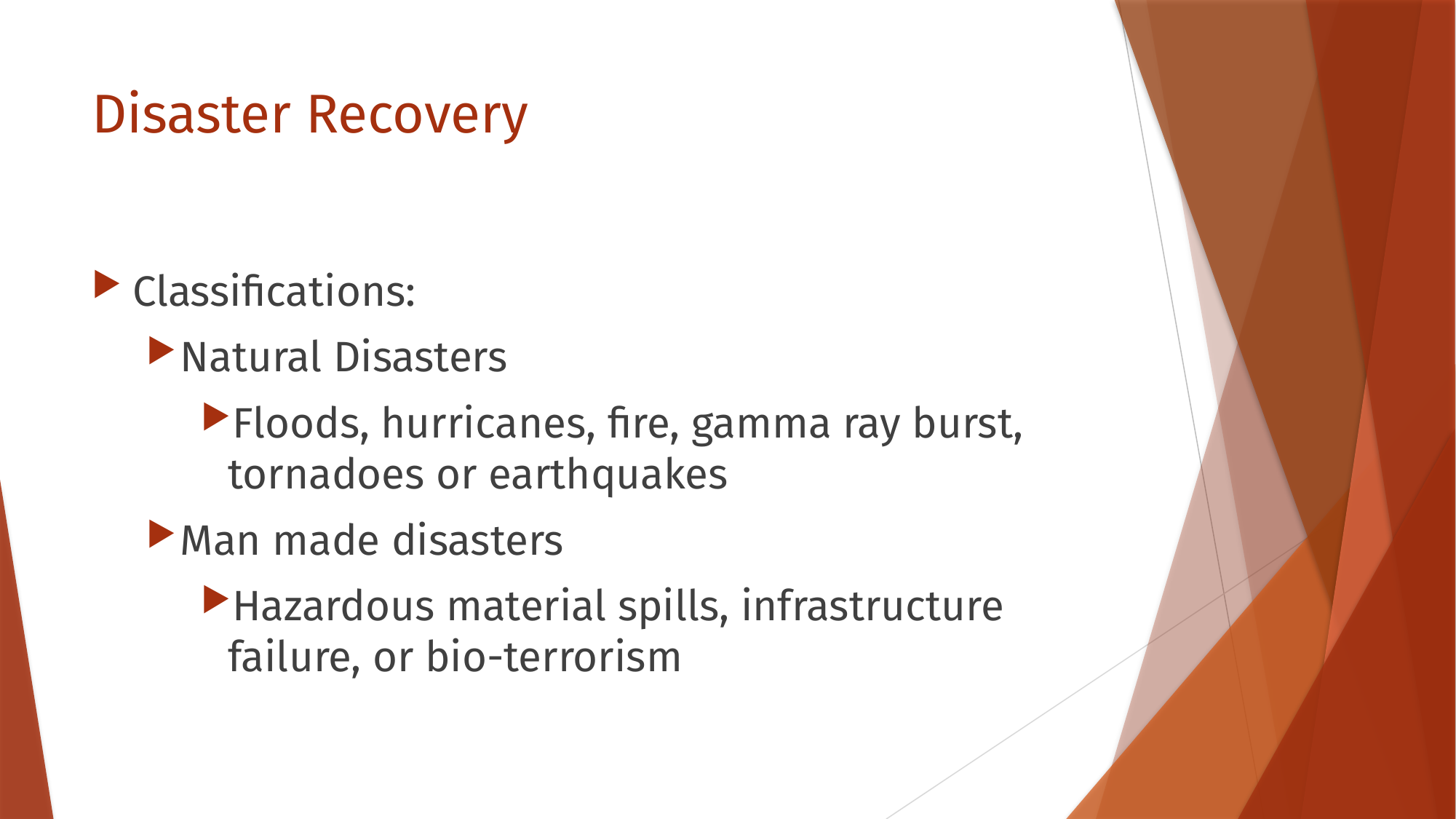

# Disaster Recovery
Classifications:
Natural Disasters
Floods, hurricanes, fire, gamma ray burst, tornadoes or earthquakes
Man made disasters
Hazardous material spills, infrastructure failure, or bio-terrorism